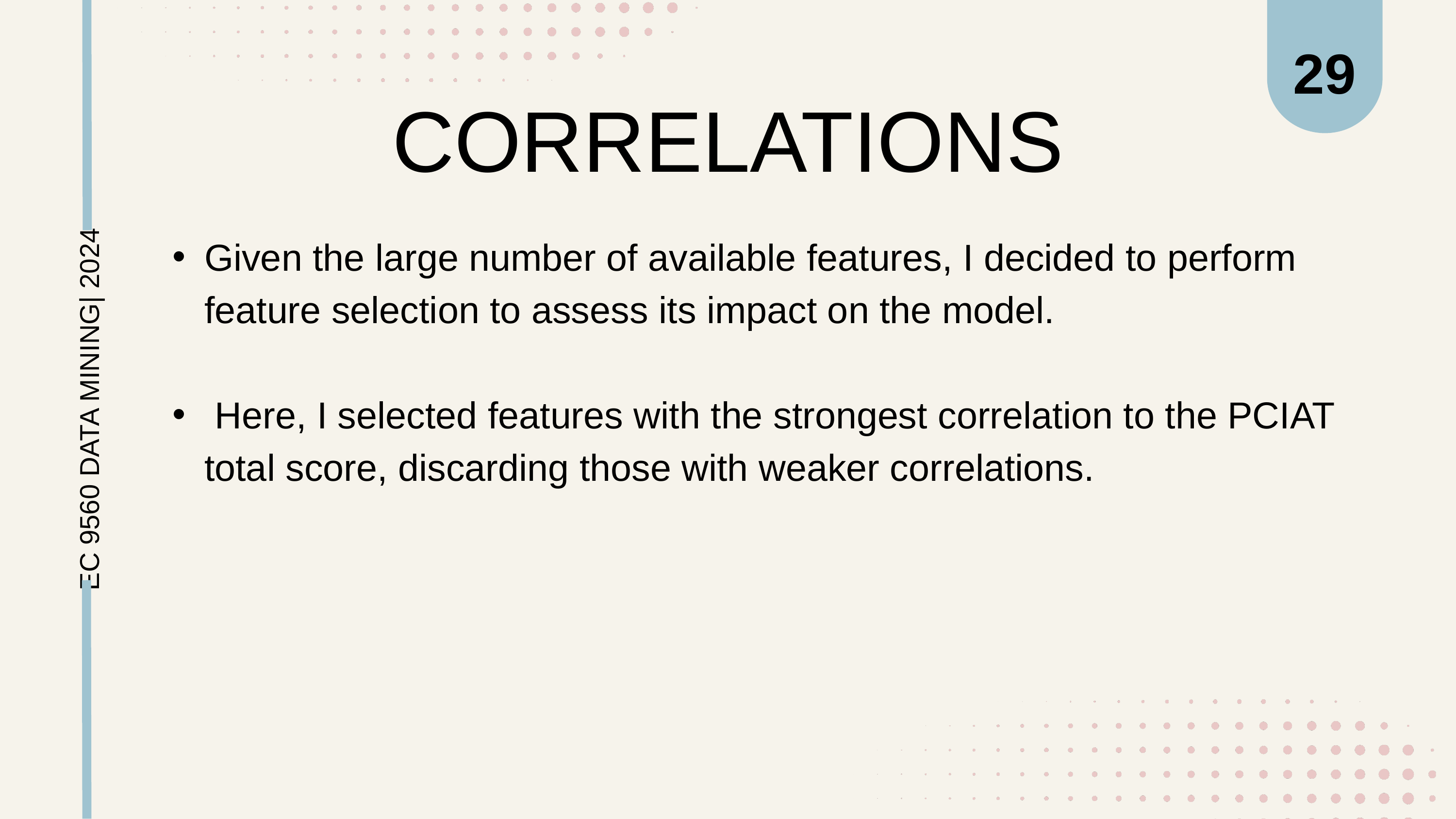

29

CORRELATIONS
Given the large number of available features, I decided to perform feature selection to assess its impact on the model.

 Here, I selected features with the strongest correlation to the PCIAT total score, discarding those with weaker correlations.

EC 9560 DATA MINING| 2024